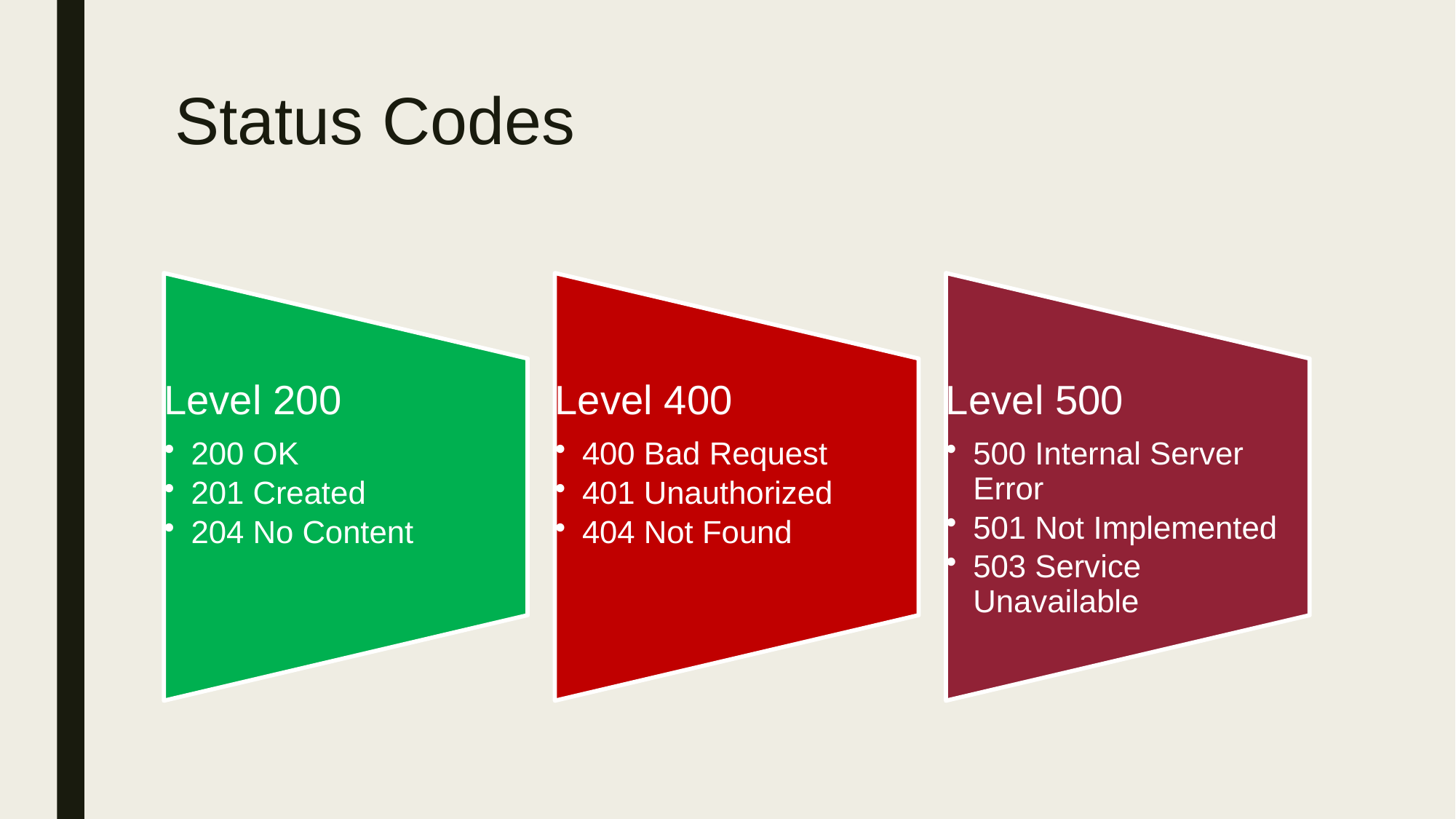

# Status Codes
Level 200
200 OK
201 Created
204 No Content
Level 400
400 Bad Request
401 Unauthorized
404 Not Found
Level 500
500 Internal Server Error
501 Not Implemented
503 Service Unavailable